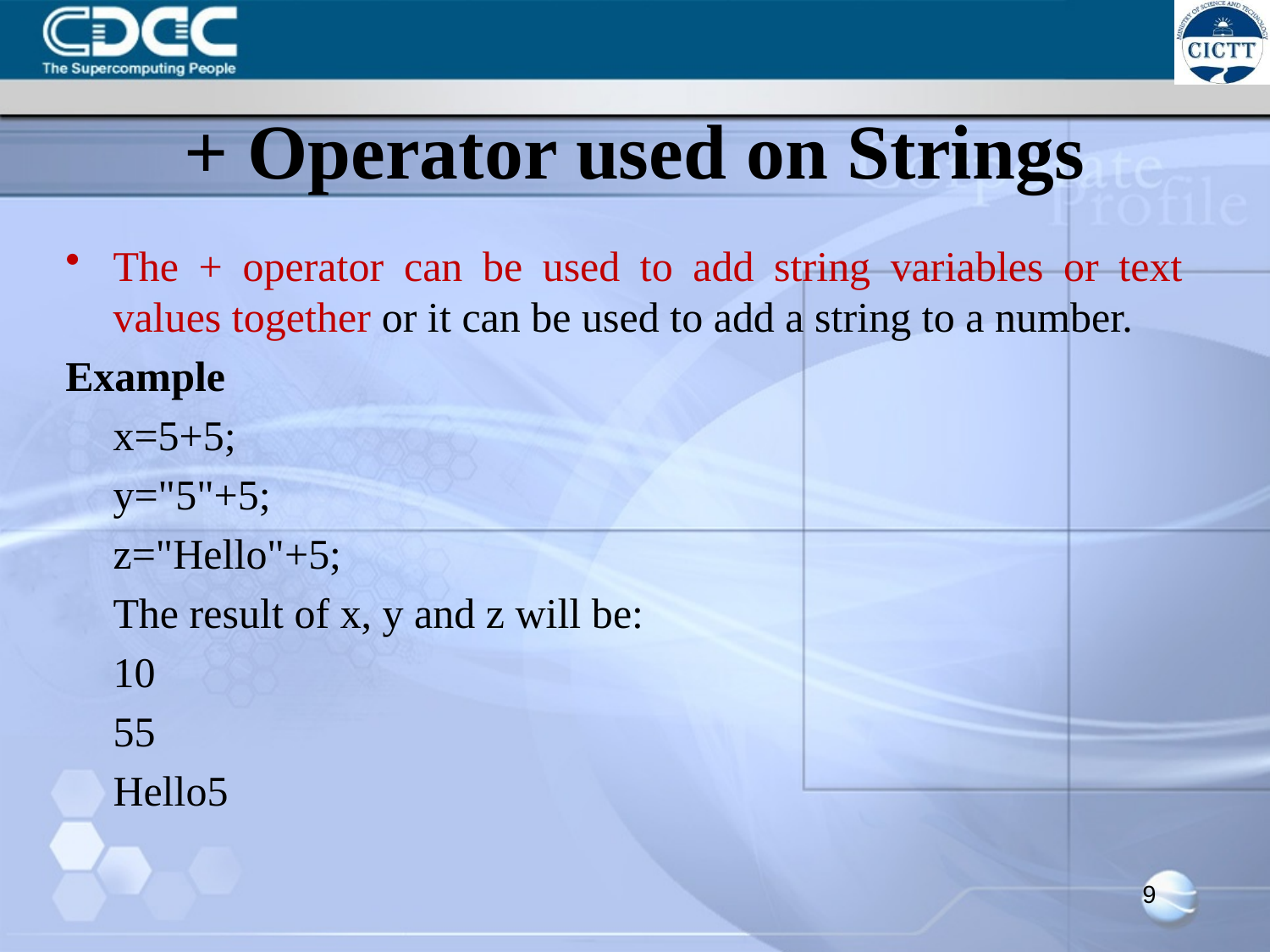

# + Operator used on Strings
The + operator can be used to add string variables or text values together or it can be used to add a string to a number.
Example
	x=5+5;
	y="5"+5;
	z="Hello"+5;
	The result of x, y and z will be:
	10
	55
	Hello5